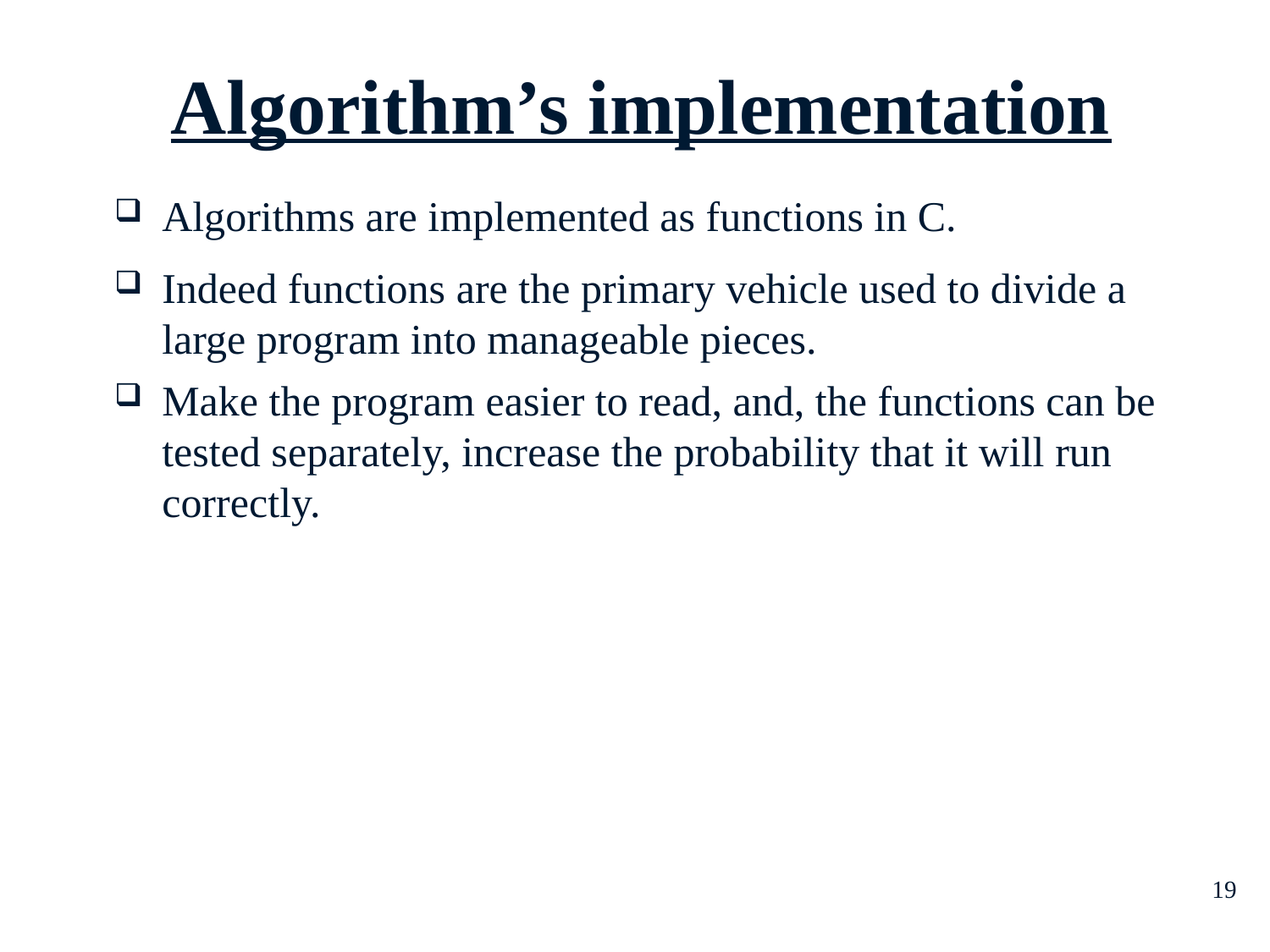

Algorithm’s implementation
Algorithms are implemented as functions in C.
Indeed functions are the primary vehicle used to divide a large program into manageable pieces.
Make the program easier to read, and, the functions can be tested separately, increase the probability that it will run correctly.
19